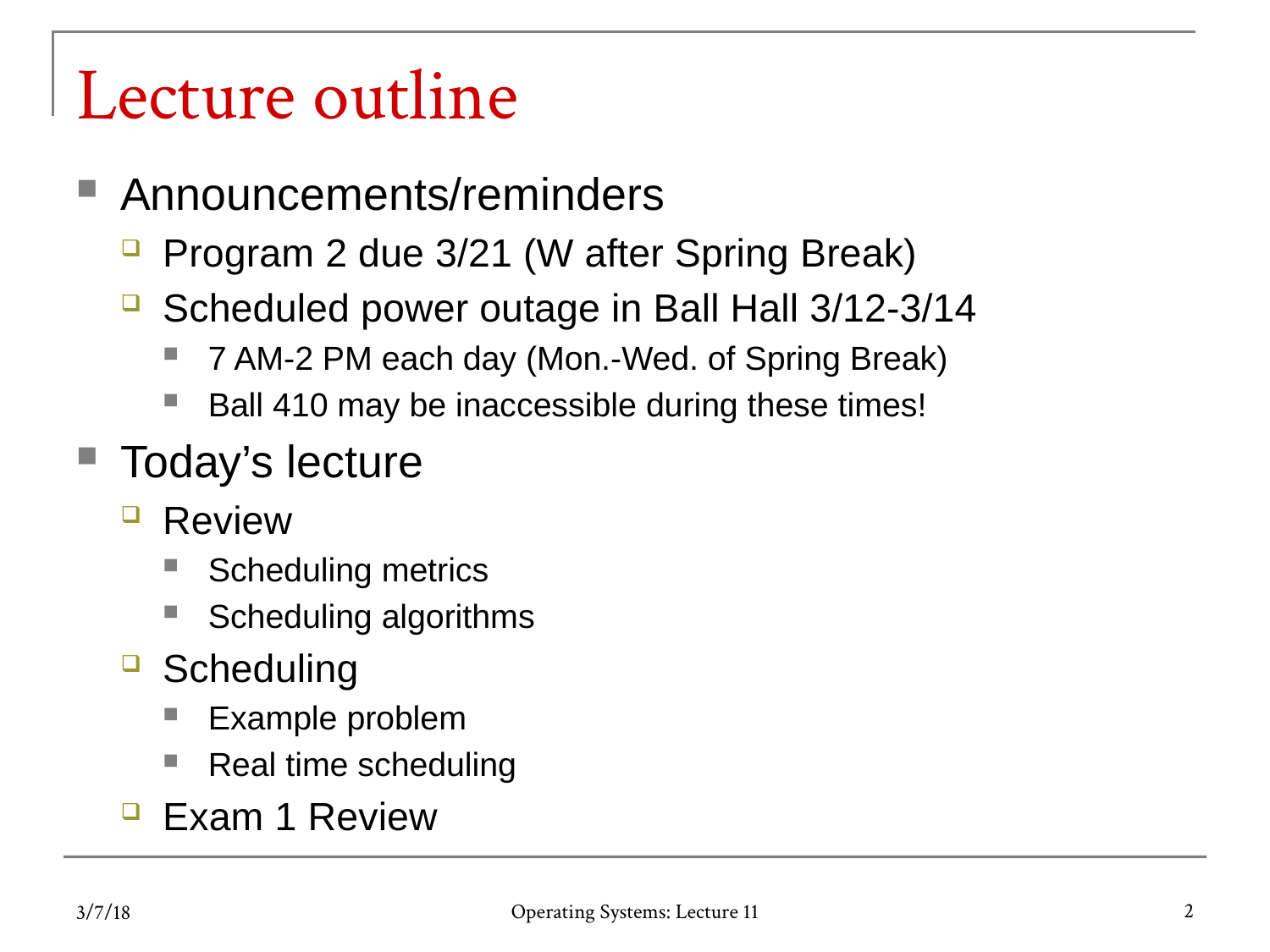

# Lecture outline
Announcements/reminders
Program 2 due 3/21 (W after Spring Break)
Scheduled power outage in Ball Hall 3/12-3/14
7 AM-2 PM each day (Mon.-Wed. of Spring Break)
Ball 410 may be inaccessible during these times!
Today’s lecture
Review
Scheduling metrics
Scheduling algorithms
Scheduling
Example problem
Real time scheduling
Exam 1 Review
3/7/18
2
Operating Systems: Lecture 11